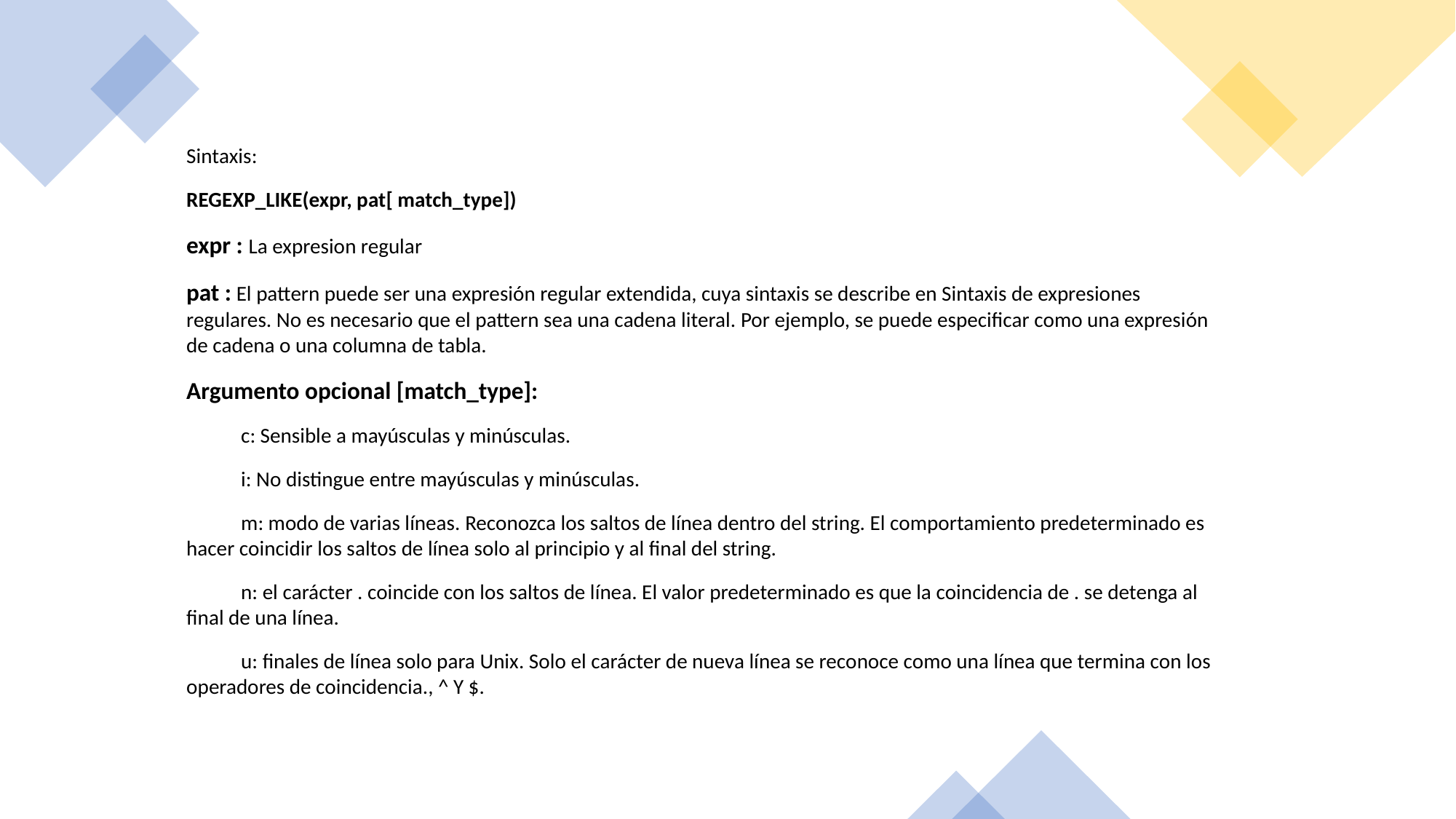

Sintaxis:
REGEXP_LIKE(expr, pat[ match_type])
expr : La expresion regular
pat : El pattern puede ser una expresión regular extendida, cuya sintaxis se describe en Sintaxis de expresiones regulares. No es necesario que el pattern sea una cadena literal. Por ejemplo, se puede especificar como una expresión de cadena o una columna de tabla.
Argumento opcional [match_type]:
c: Sensible a mayúsculas y minúsculas.
i: No distingue entre mayúsculas y minúsculas.
m: modo de varias líneas. Reconozca los saltos de línea dentro del string. El comportamiento predeterminado es hacer coincidir los saltos de línea solo al principio y al final del string.
n: el carácter . coincide con los saltos de línea. El valor predeterminado es que la coincidencia de . se detenga al final de una línea.
u: finales de línea solo para Unix. Solo el carácter de nueva línea se reconoce como una línea que termina con los operadores de coincidencia., ^ Y $.